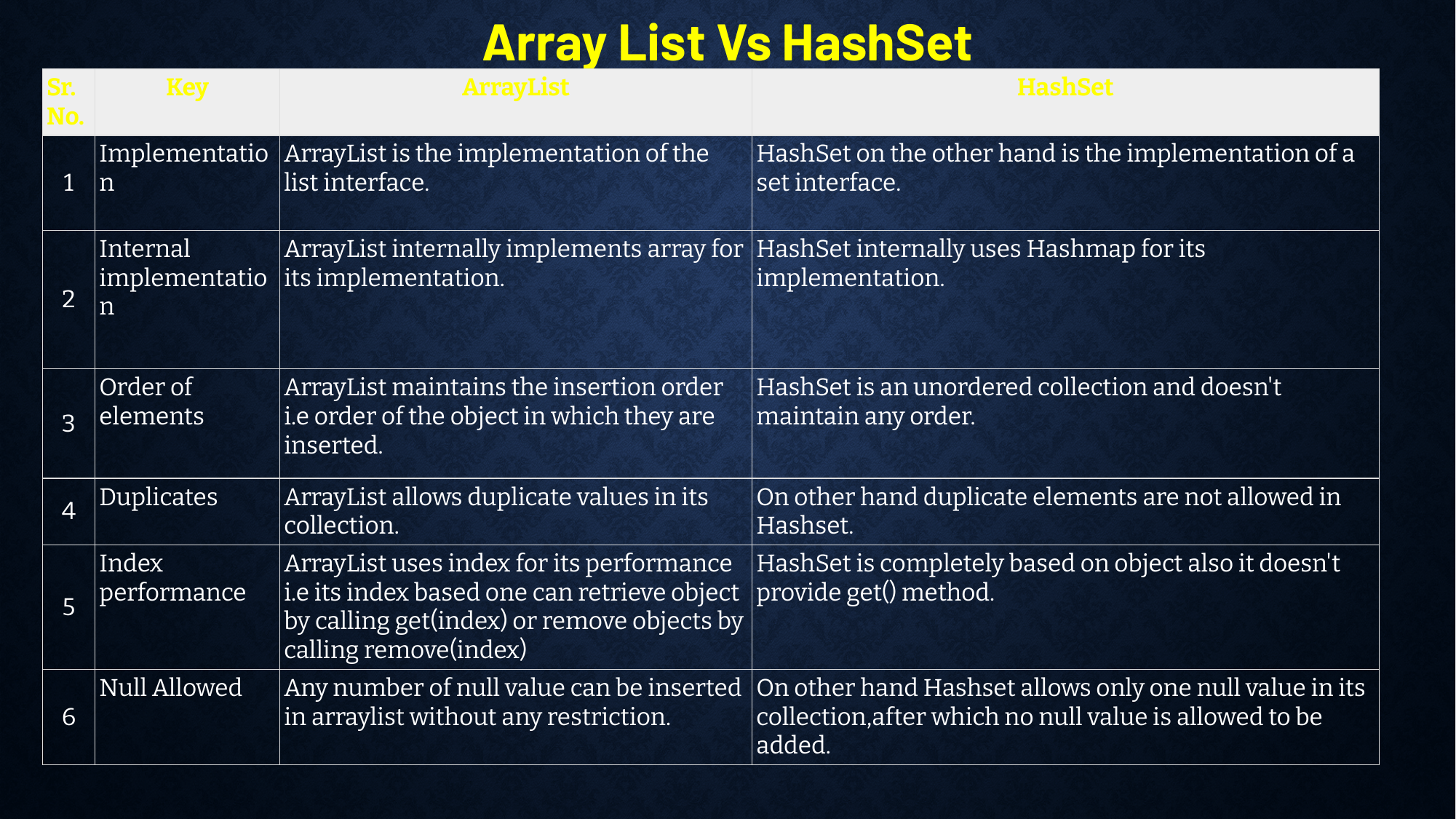

# Array List Vs HashSet
| Sr. No. | Key | ArrayList | HashSet |
| --- | --- | --- | --- |
| 1 | Implementation | ArrayList is the implementation of the list interface. | HashSet on the other hand is the implementation of a set interface. |
| 2 | Internal implementation | ArrayList internally implements array for its implementation. | HashSet internally uses Hashmap for its implementation. |
| 3 | Order of elements | ArrayList maintains the insertion order i.e order of the object in which they are inserted. | HashSet is an unordered collection and doesn't maintain any order. |
| 4 | Duplicates | ArrayList allows duplicate values in its collection. | On other hand duplicate elements are not allowed in Hashset. |
| 5 | Index performance | ArrayList uses index for its performance i.e its index based one can retrieve object by calling get(index) or remove objects by calling remove(index) | HashSet is completely based on object also it doesn't provide get() method. |
| 6 | Null Allowed | Any number of null value can be inserted in arraylist without any restriction. | On other hand Hashset allows only one null value in its collection,after which no null value is allowed to be added. |